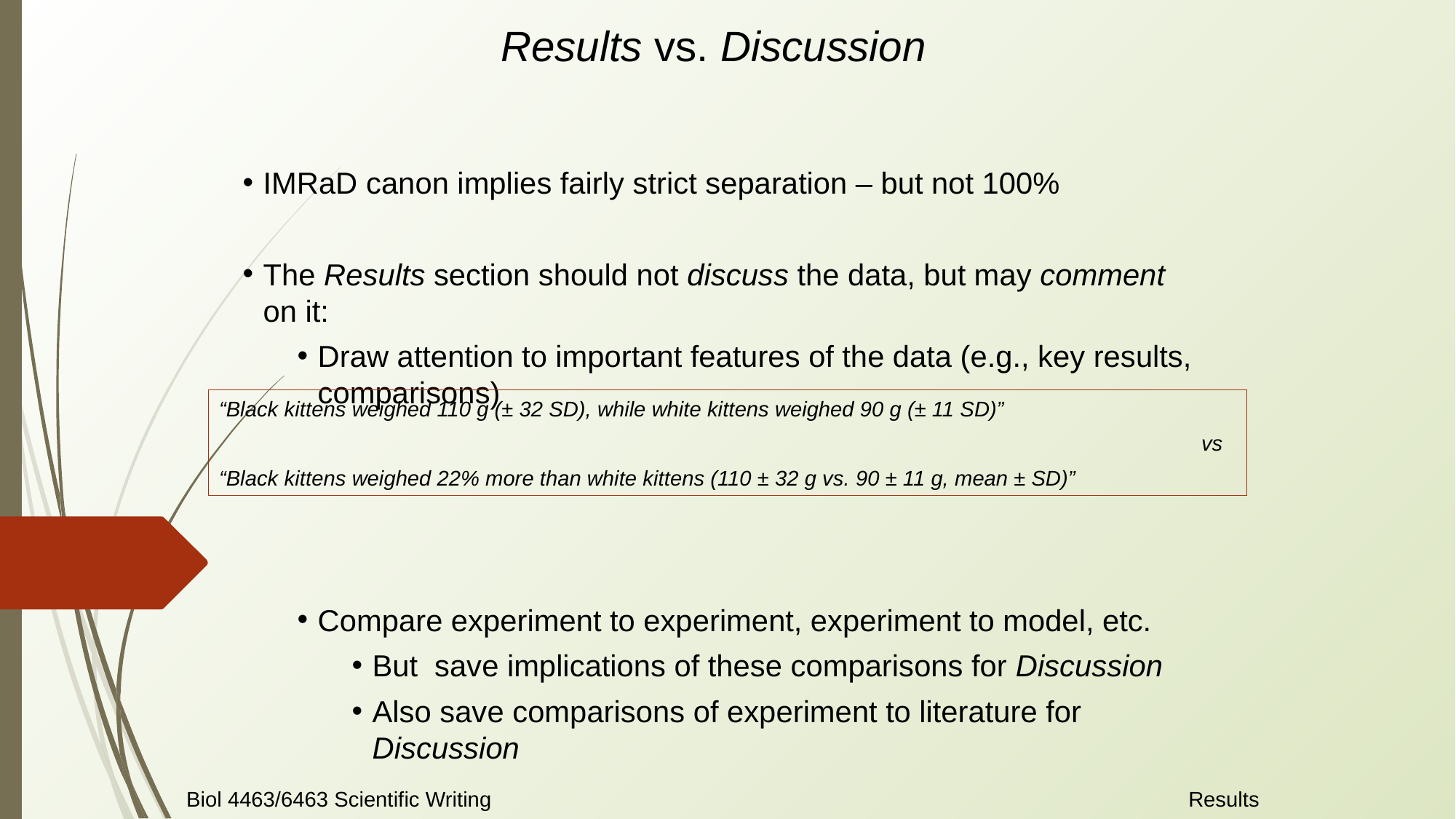

Results vs. Discussion
IMRaD canon implies fairly strict separation – but not 100%

The Results section should not discuss the data, but may comment on it:
Draw attention to important features of the data (e.g., key results, comparisons)

Compare experiment to experiment, experiment to model, etc.
But  save implications of these comparisons for Discussion
Also save comparisons of experiment to literature for Discussion
“Black kittens weighed 110 g (± 32 SD), while white kittens weighed 90 g (± 11 SD)”
									vs
“Black kittens weighed 22% more than white kittens (110 ± 32 g vs. 90 ± 11 g, mean ± SD)”
Results
Biol 4463/6463 Scientific Writing